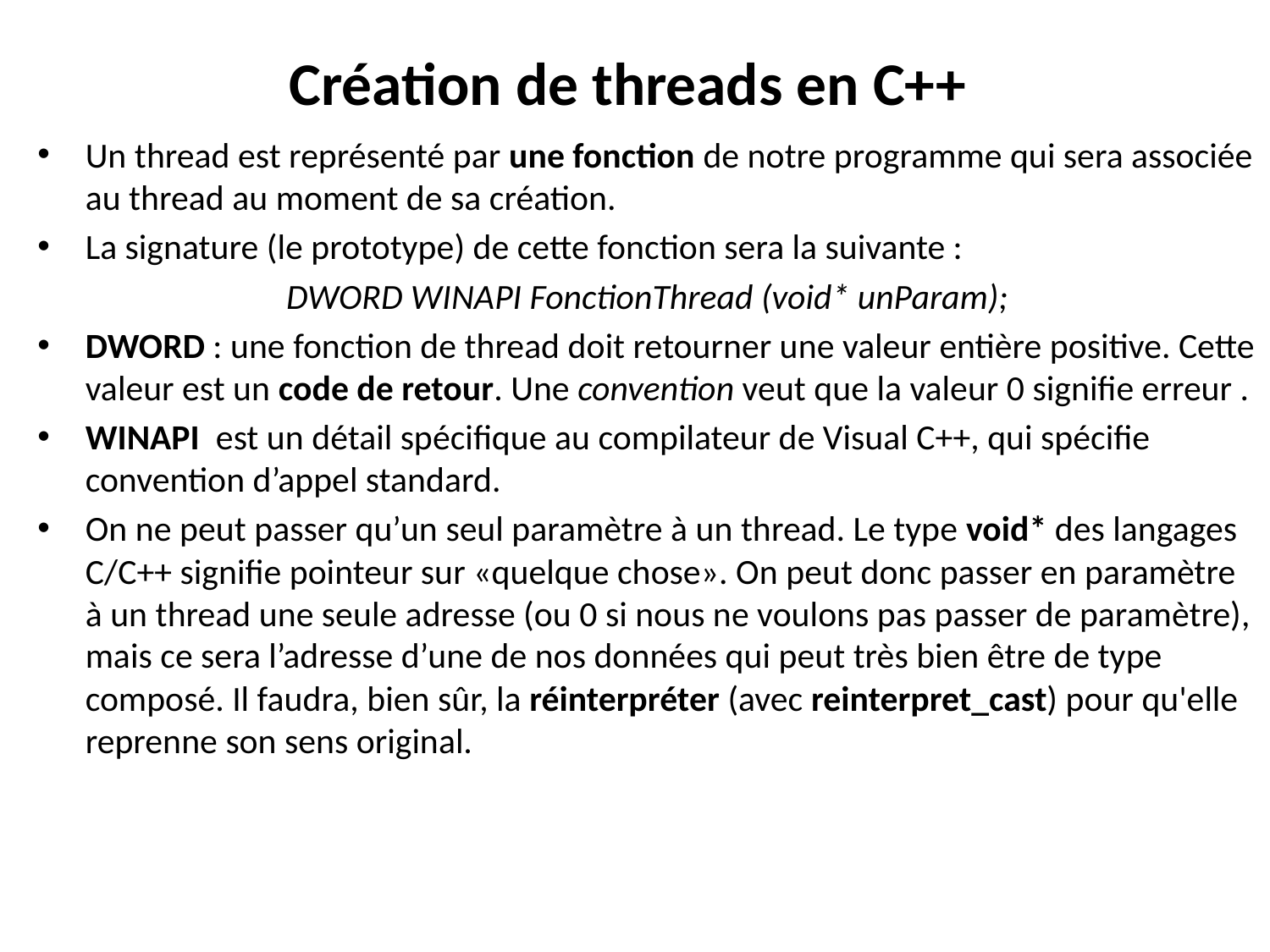

# Création de threads en C++
Un thread est représenté par une fonction de notre programme qui sera associée au thread au moment de sa création.
La signature (le prototype) de cette fonction sera la suivante :
DWORD WINAPI FonctionThread (void* unParam);
DWORD : une fonction de thread doit retourner une valeur entière positive. Cette valeur est un code de retour. Une convention veut que la valeur 0 signifie erreur .
WINAPI  est un détail spécifique au compilateur de Visual C++, qui spécifie convention d’appel standard.
On ne peut passer qu’un seul paramètre à un thread. Le type void* des langages C/C++ signifie pointeur sur «quelque chose». On peut donc passer en paramètre à un thread une seule adresse (ou 0 si nous ne voulons pas passer de paramètre), mais ce sera l’adresse d’une de nos données qui peut très bien être de type composé. Il faudra, bien sûr, la réinterpréter (avec reinterpret_cast) pour qu'elle reprenne son sens original.